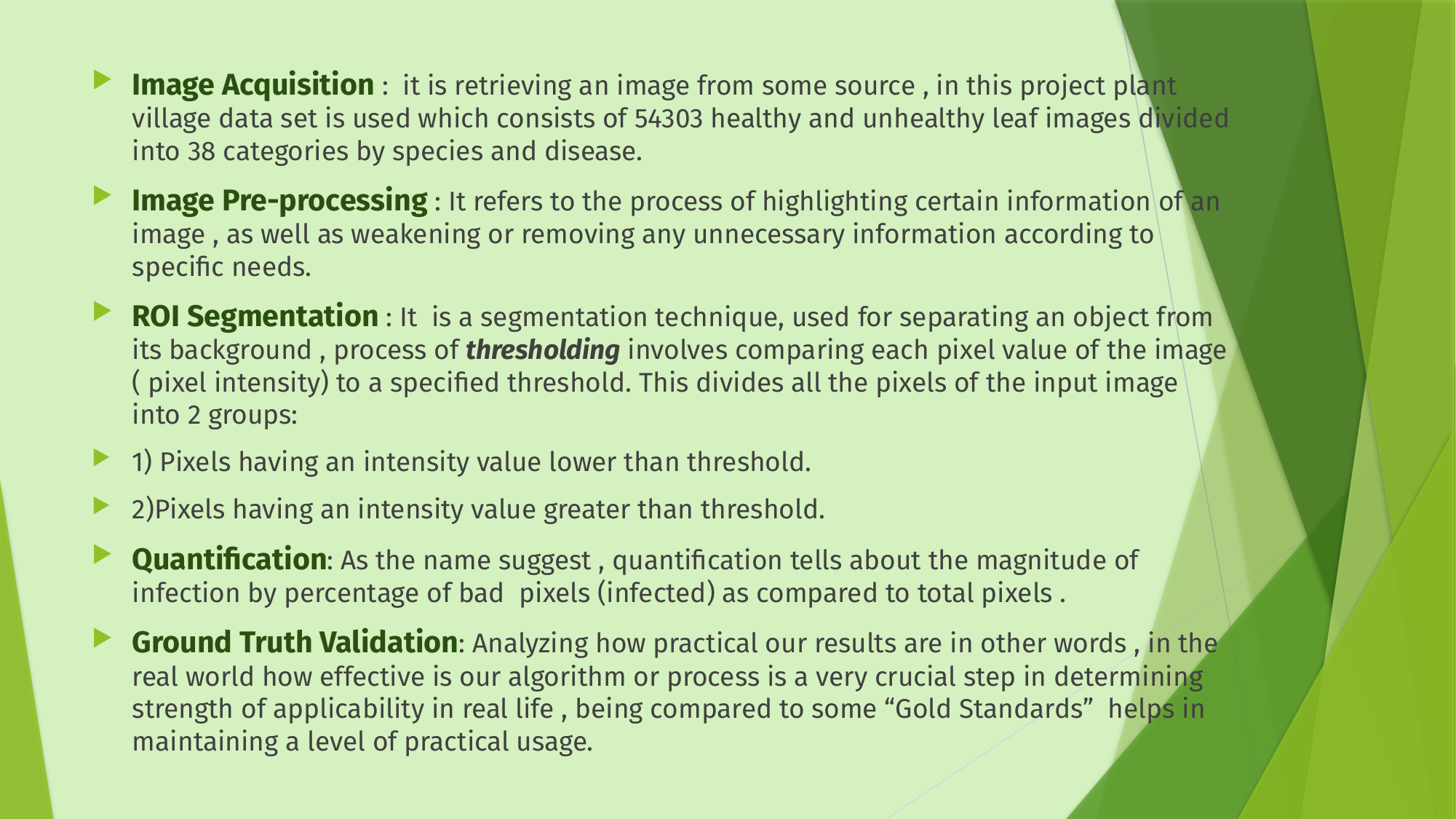

Image Acquisition :  it is retrieving an image from some source , in this project plant village data set is used which consists of 54303 healthy and unhealthy leaf images divided into 38 categories by species and disease.
Image Pre-processing : It refers to the process of highlighting certain information of an image , as well as weakening or removing any unnecessary information according to specific needs.
ROI Segmentation : It  is a segmentation technique, used for separating an object from its background , process of thresholding involves comparing each pixel value of the image ( pixel intensity) to a specified threshold. This divides all the pixels of the input image into 2 groups:
1) Pixels having an intensity value lower than threshold.
2)Pixels having an intensity value greater than threshold.
Quantification: As the name suggest , quantification tells about the magnitude of infection by percentage of bad  pixels (infected) as compared to total pixels .
Ground Truth Validation: Analyzing how practical our results are in other words , in the real world how effective is our algorithm or process is a very crucial step in determining strength of applicability in real life , being compared to some “Gold Standards”  helps in maintaining a level of practical usage.